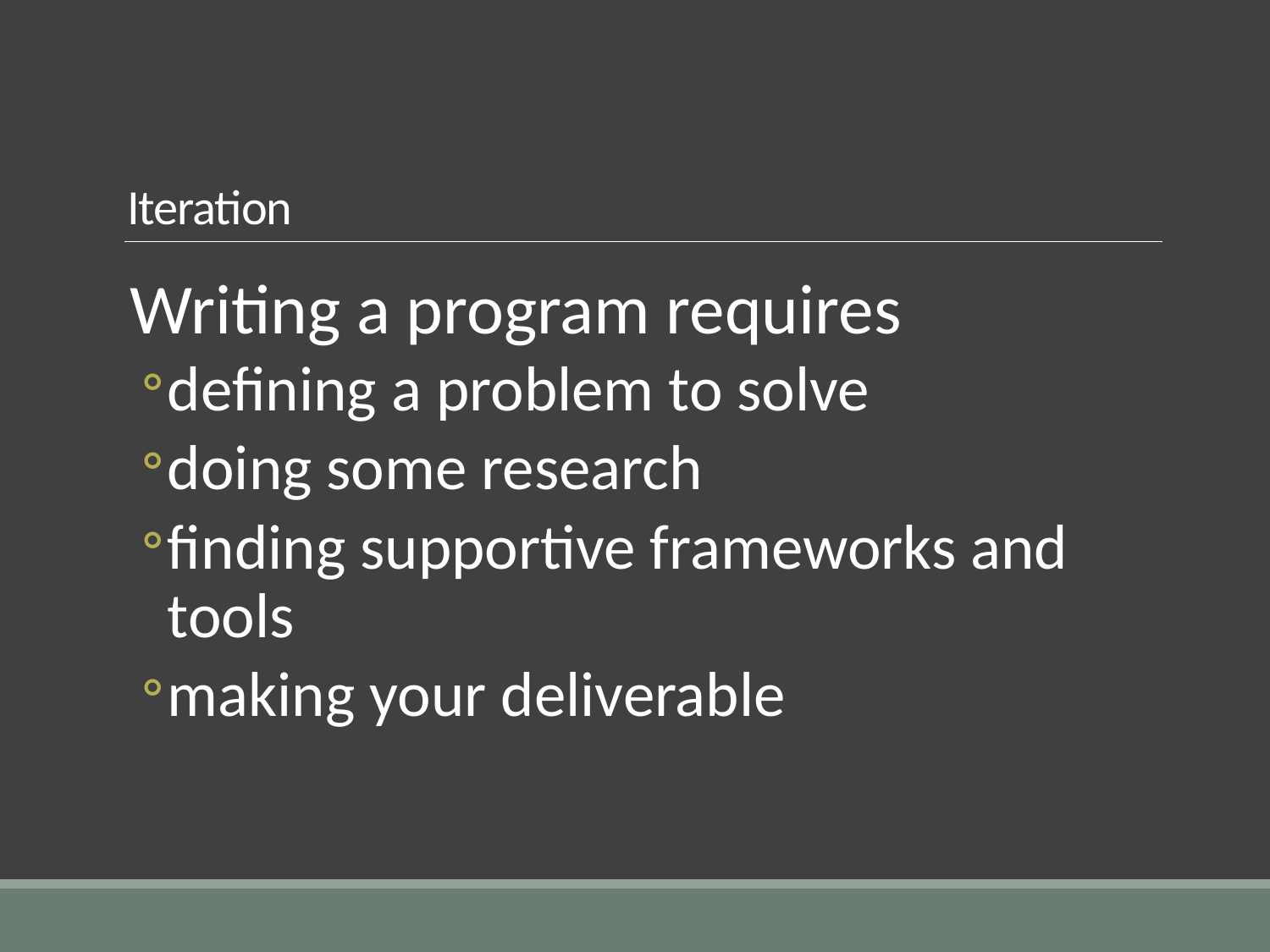

# Iteration
Writing a program requires
defining a problem to solve
doing some research
finding supportive frameworks and tools
making your deliverable